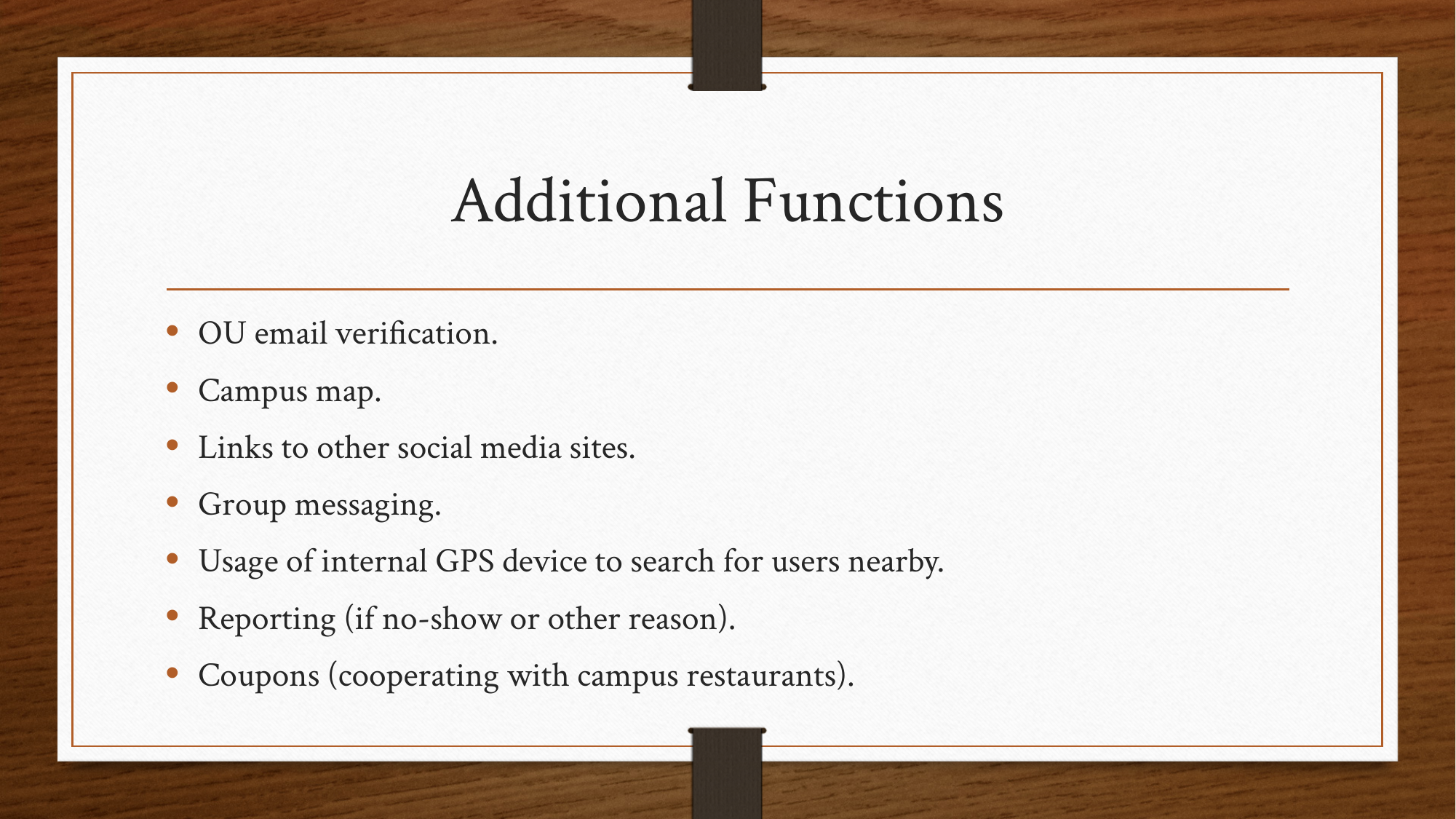

# Additional Functions
OU email verification.
Campus map.
Links to other social media sites.
Group messaging.
Usage of internal GPS device to search for users nearby.
Reporting (if no-show or other reason).
Coupons (cooperating with campus restaurants).